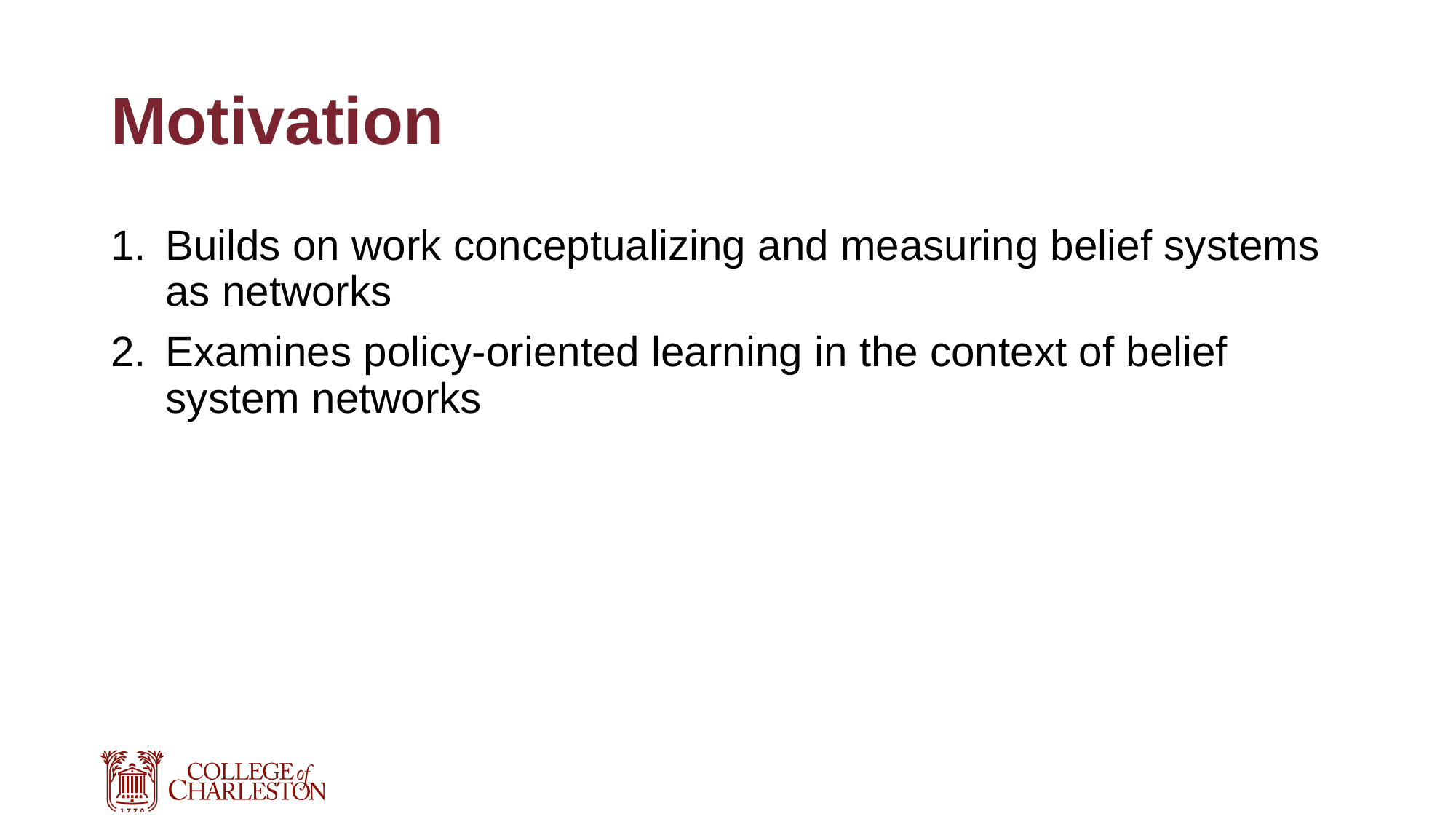

# Motivation
Builds on work conceptualizing and measuring belief systems as networks
Examines policy-oriented learning in the context of belief system networks